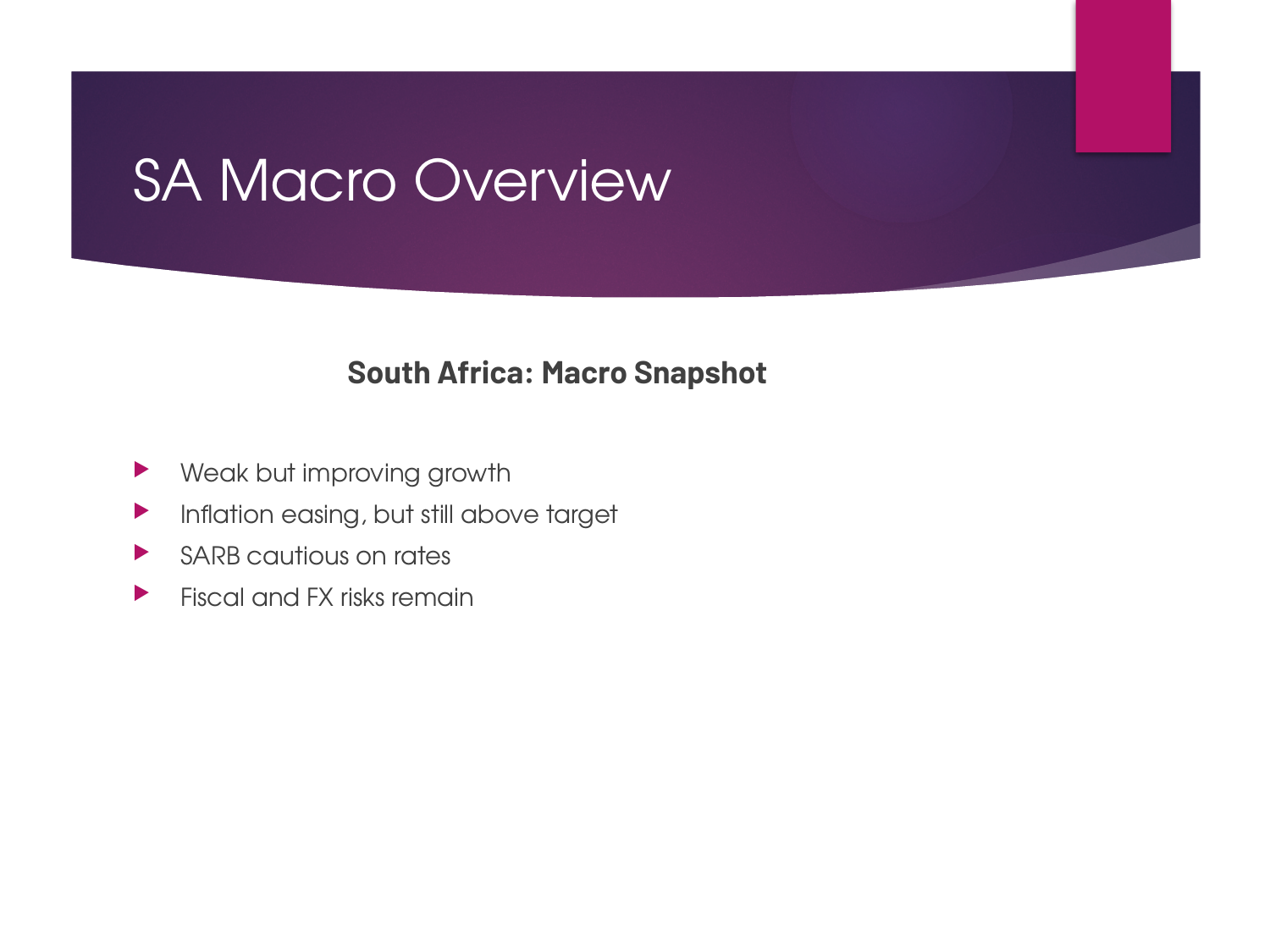

# SA Macro Overview
South Africa: Macro Snapshot

Weak but improving growth
Inflation easing, but still above target
SARB cautious on rates
Fiscal and FX risks remain